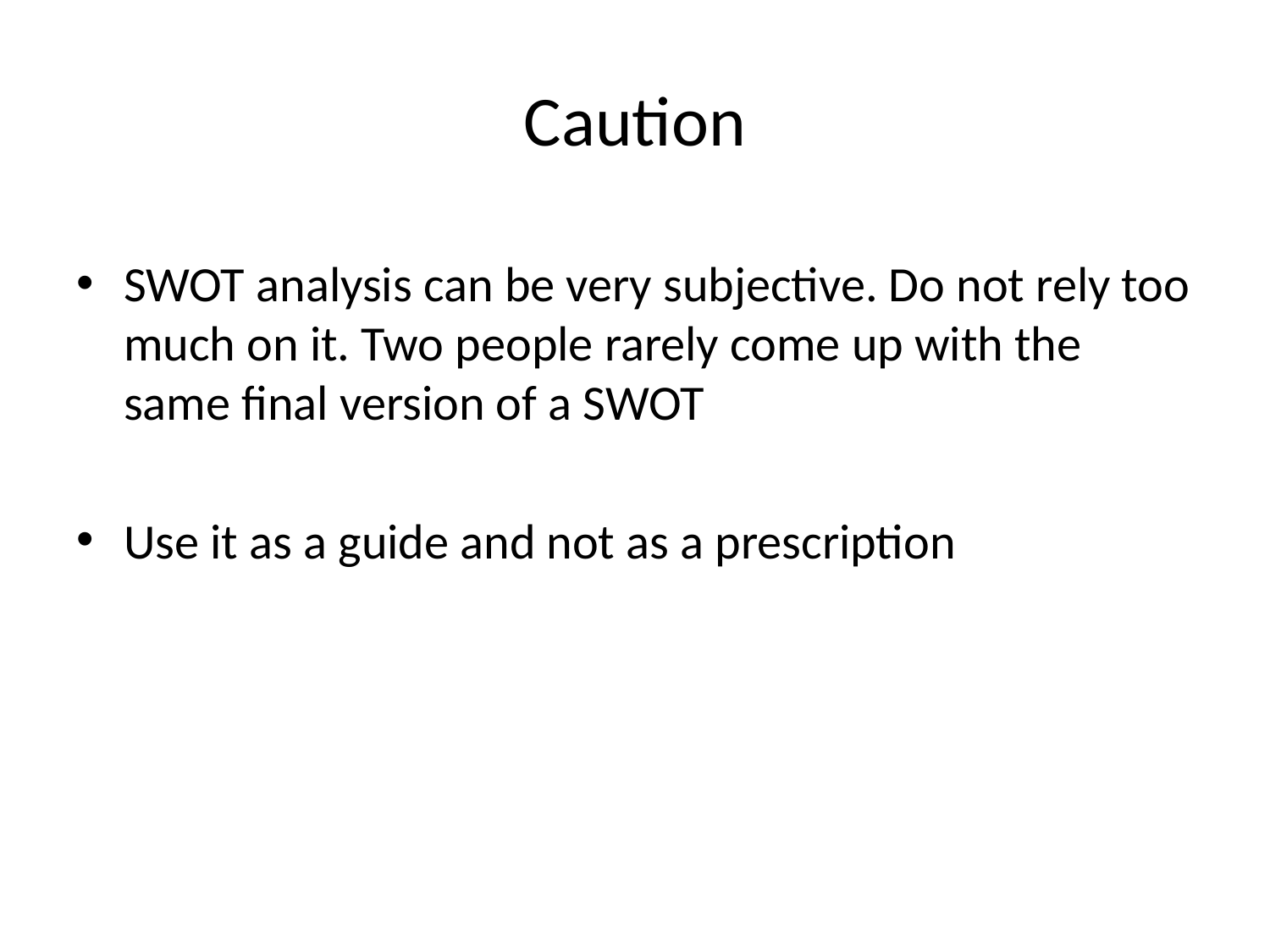

# Caution
SWOT analysis can be very subjective. Do not rely too much on it. Two people rarely come up with the same final version of a SWOT

Use it as a guide and not as a prescription